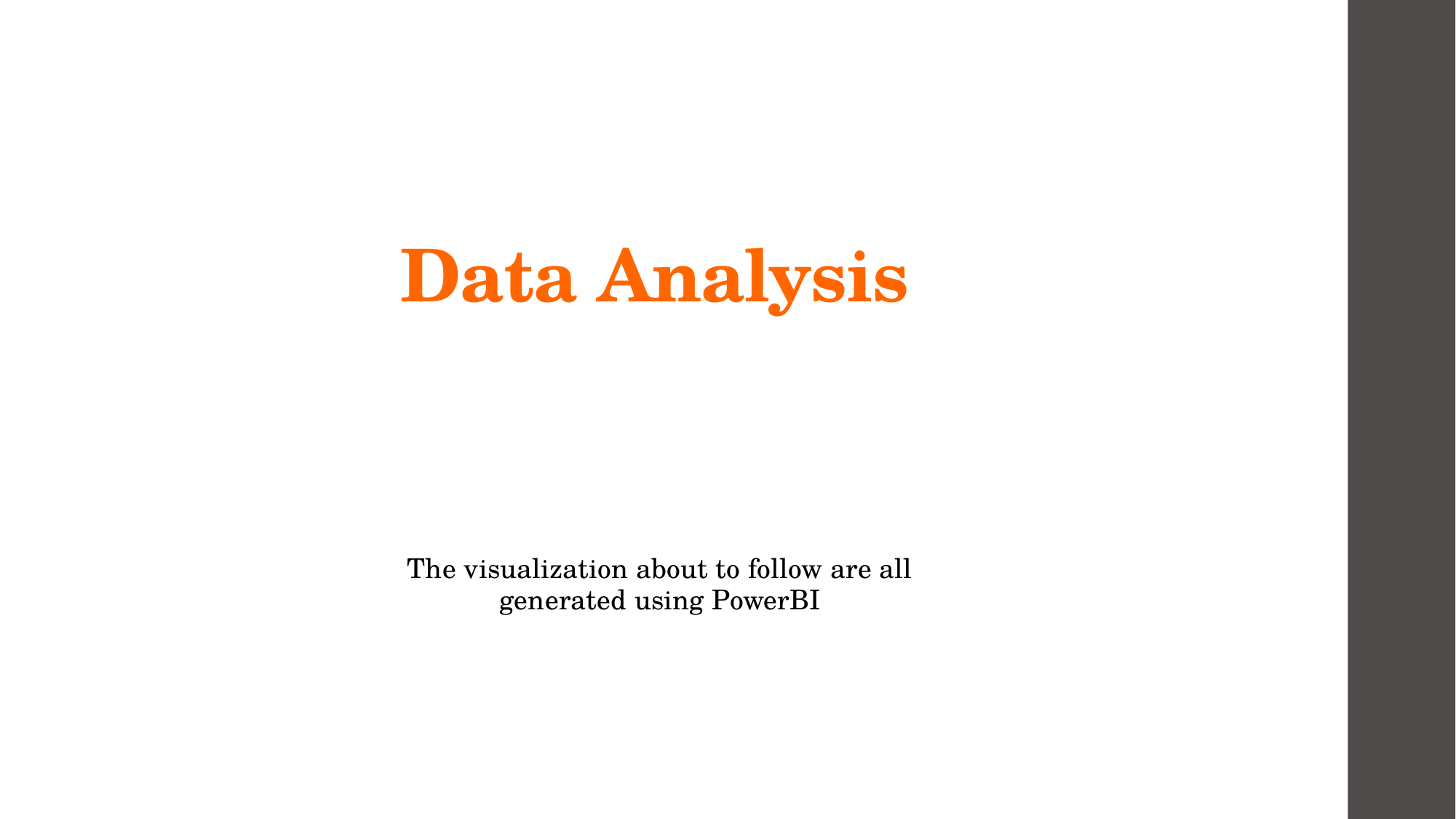

# Data Analysis
The visualization about to follow are all generated using PowerBI